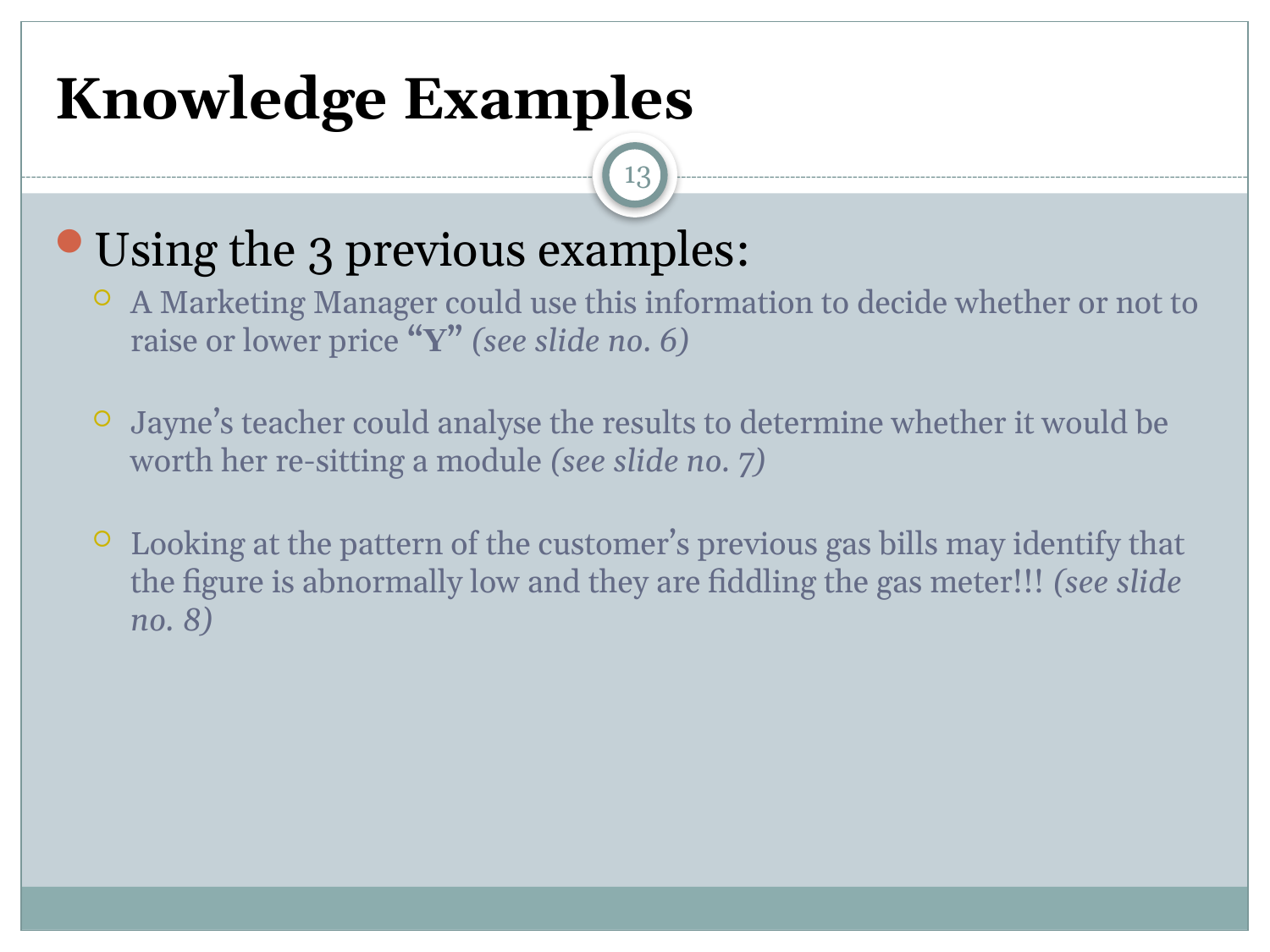

# Knowledge Examples
13
Using the 3 previous examples:
A Marketing Manager could use this information to decide whether or not to raise or lower price “Y” (see slide no. 6)
Jayne’s teacher could analyse the results to determine whether it would be worth her re-sitting a module (see slide no. 7)
Looking at the pattern of the customer’s previous gas bills may identify that the figure is abnormally low and they are fiddling the gas meter!!! (see slide no. 8)